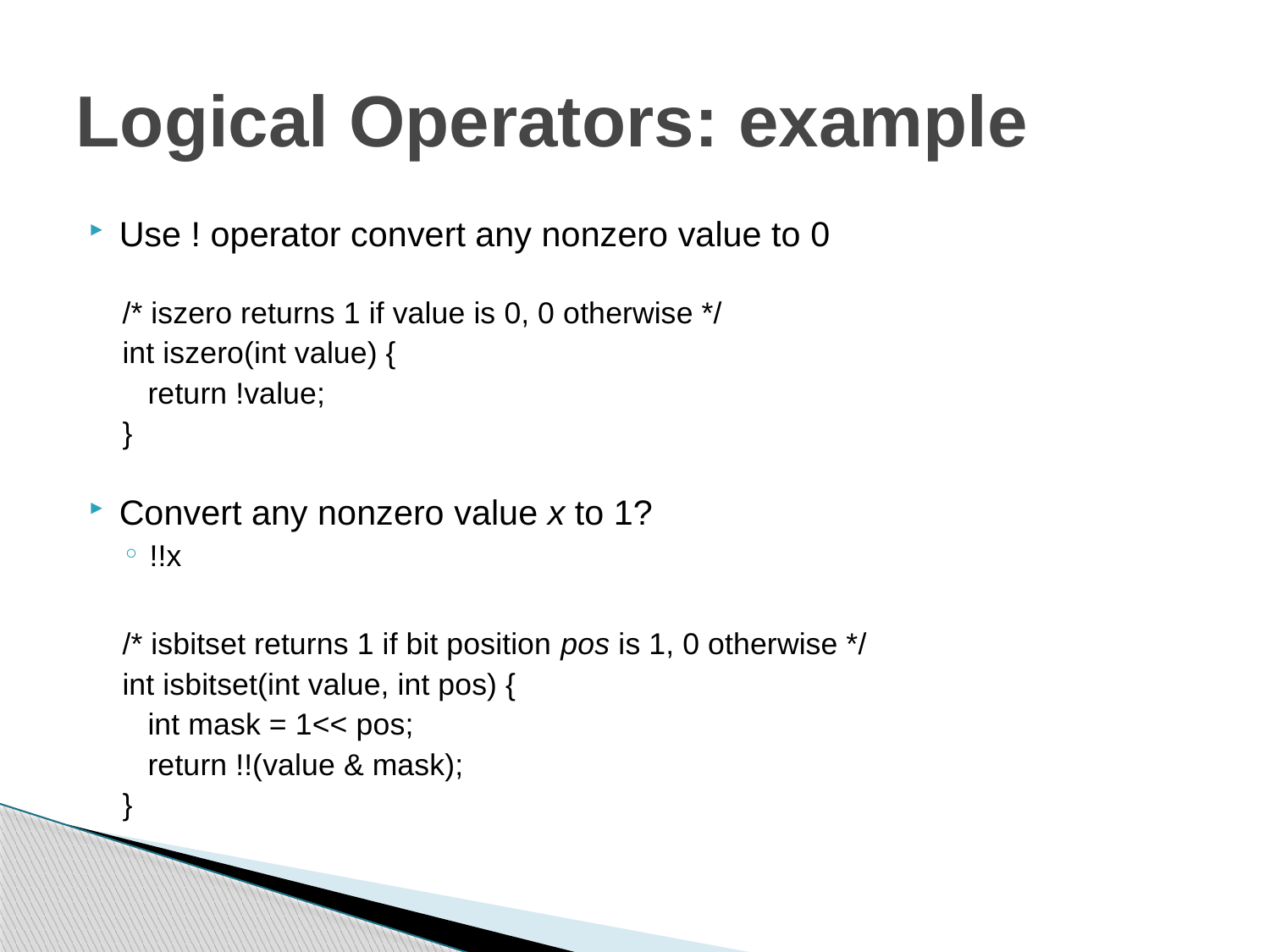

# Logical Operators: example
Use ! operator convert any nonzero value to 0

/* iszero returns 1 if value is 0, 0 otherwise */
int iszero(int value) {
   return !value;
}

Convert any nonzero value x to 1?
!!x

/* isbitset returns 1 if bit position pos is 1, 0 otherwise */
int isbitset(int value, int pos) {
   int mask = 1<< pos;
   return !!(value & mask);
}